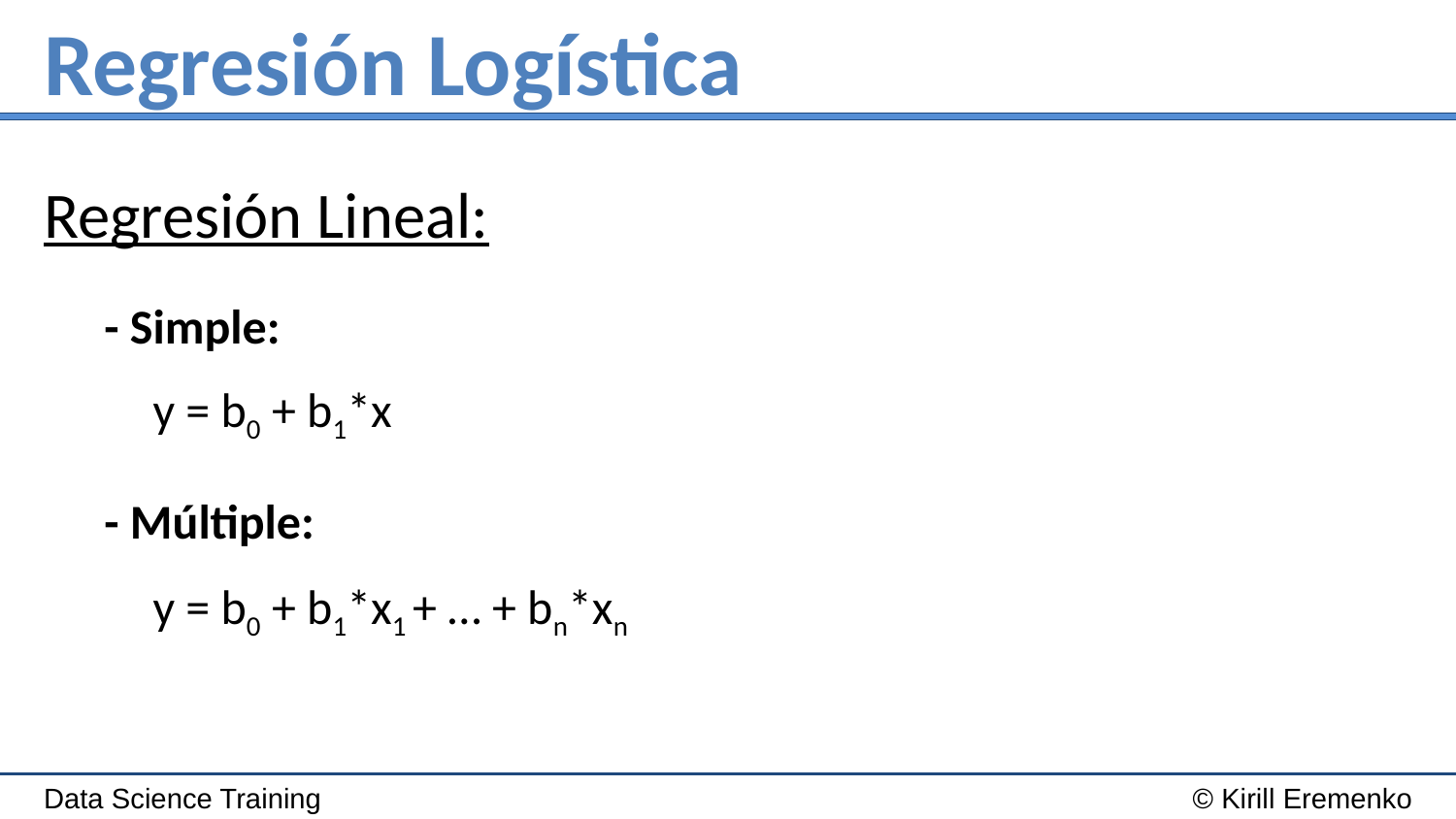

# Regresión Logística
Regresión Lineal:
- Simple:
y = b0 + b1*x
- Múltiple:
y = b0 + b1*x1 + … + bn*xn